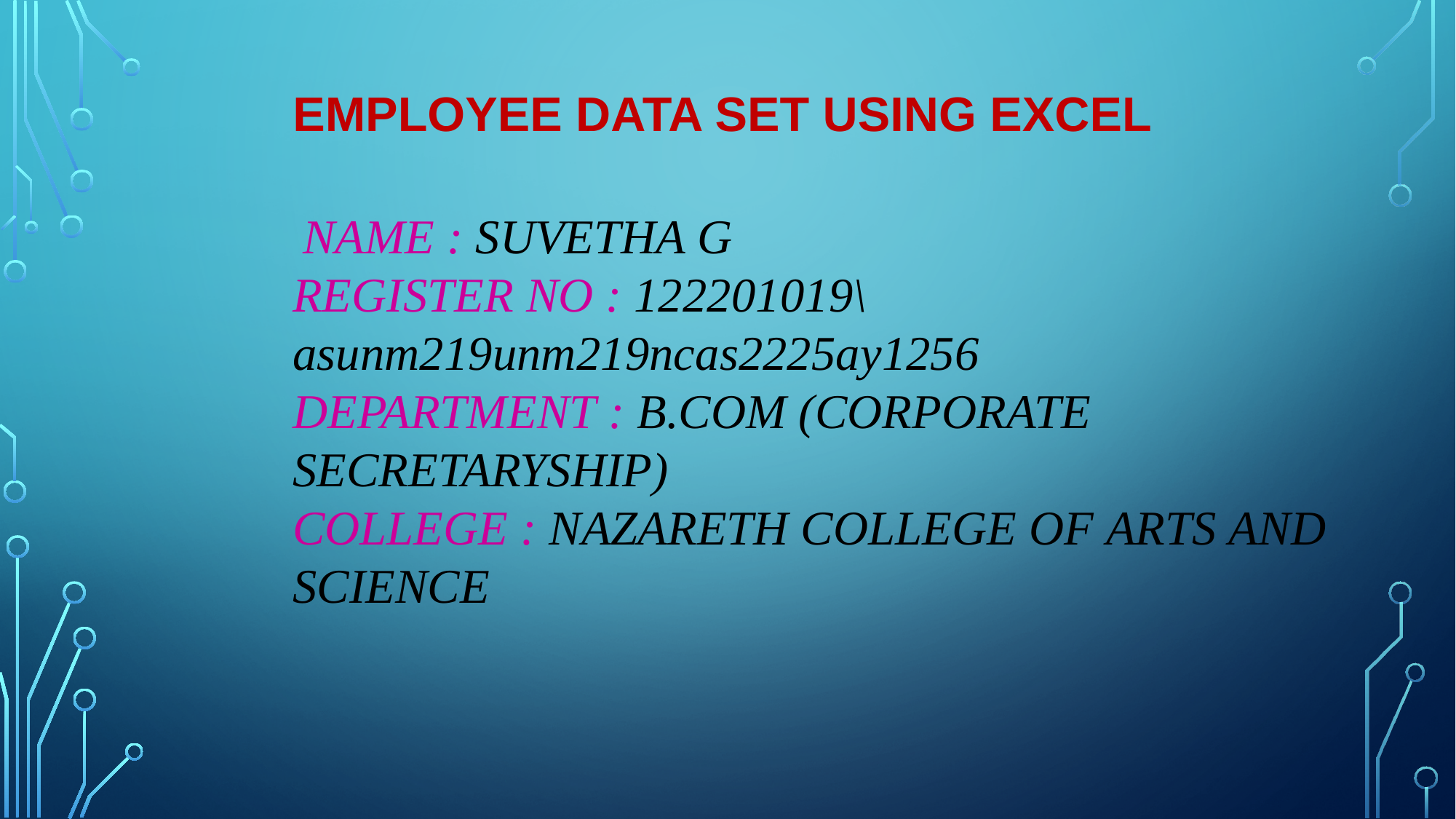

# Employee data set using excel
 NAME : SUVETHA G
REGISTER NO : 122201019\
asunm219unm219ncas2225ay1256
DEPARTMENT : B.COM (CORPORATE SECRETARYSHIP)
COLLEGE : NAZARETH COLLEGE OF ARTS AND SCIENCE